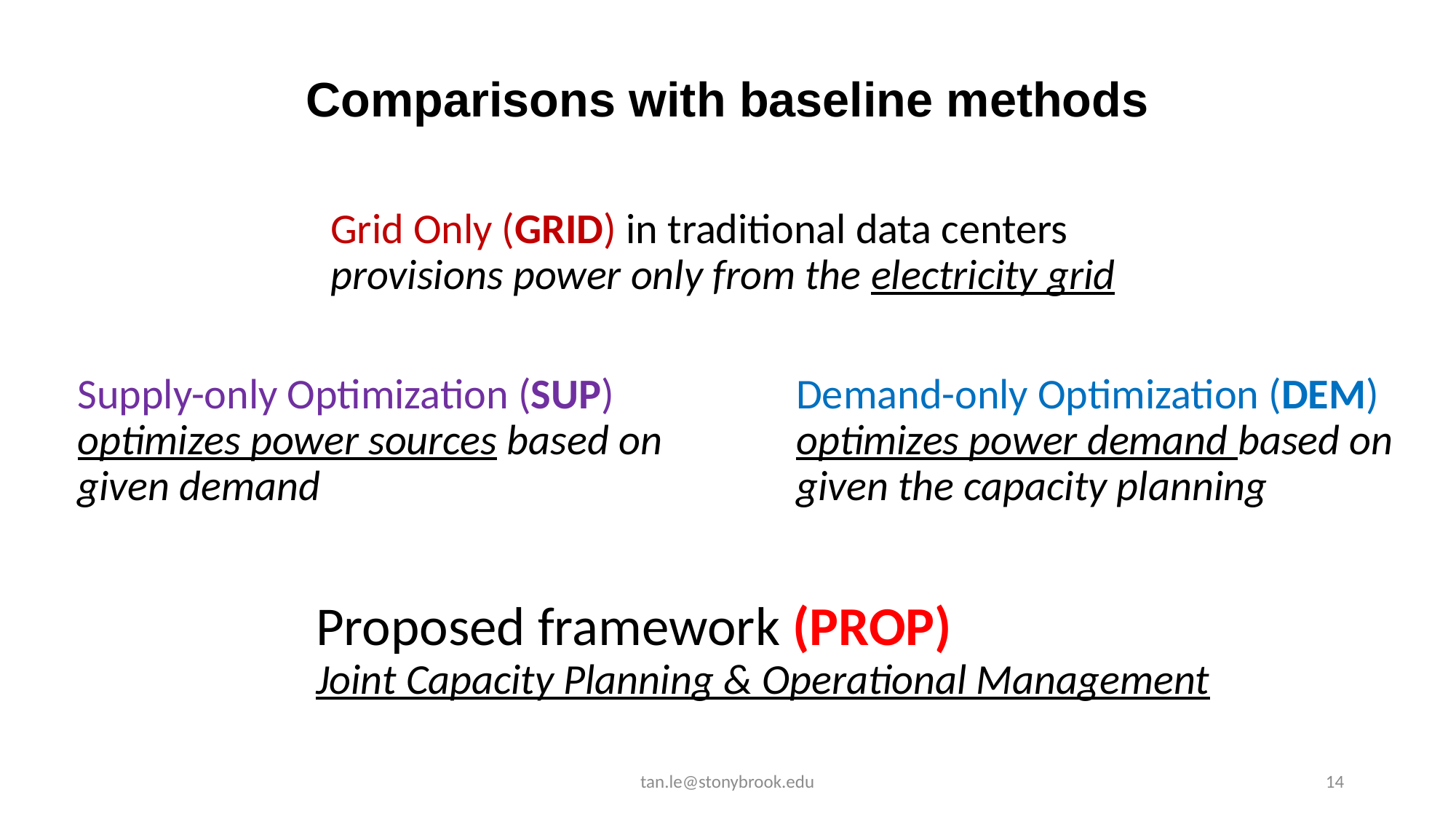

# Comparisons with baseline methods
Grid Only (GRID) in traditional data centers
provisions power only from the electricity grid

Supply-only Optimization (SUP)
optimizes power sources based on given demand
Demand-only Optimization (DEM)
optimizes power demand based on given the capacity planning

Proposed framework (PROP)
Joint Capacity Planning & Operational Management
tan.le@stonybrook.edu
14